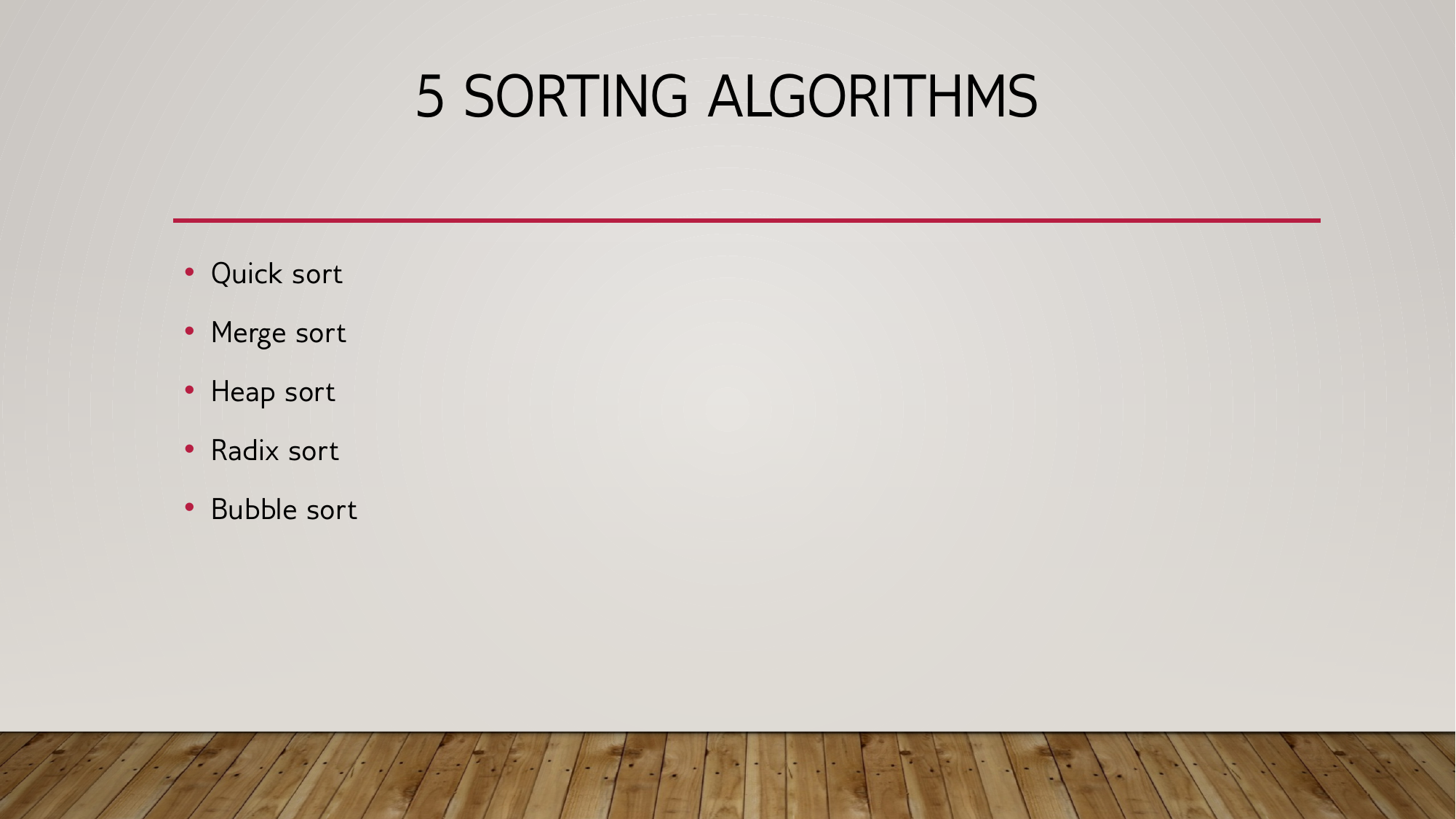

# 5 sorting algorithms
Quick sort
Merge sort
Heap sort
Radix sort
Bubble sort